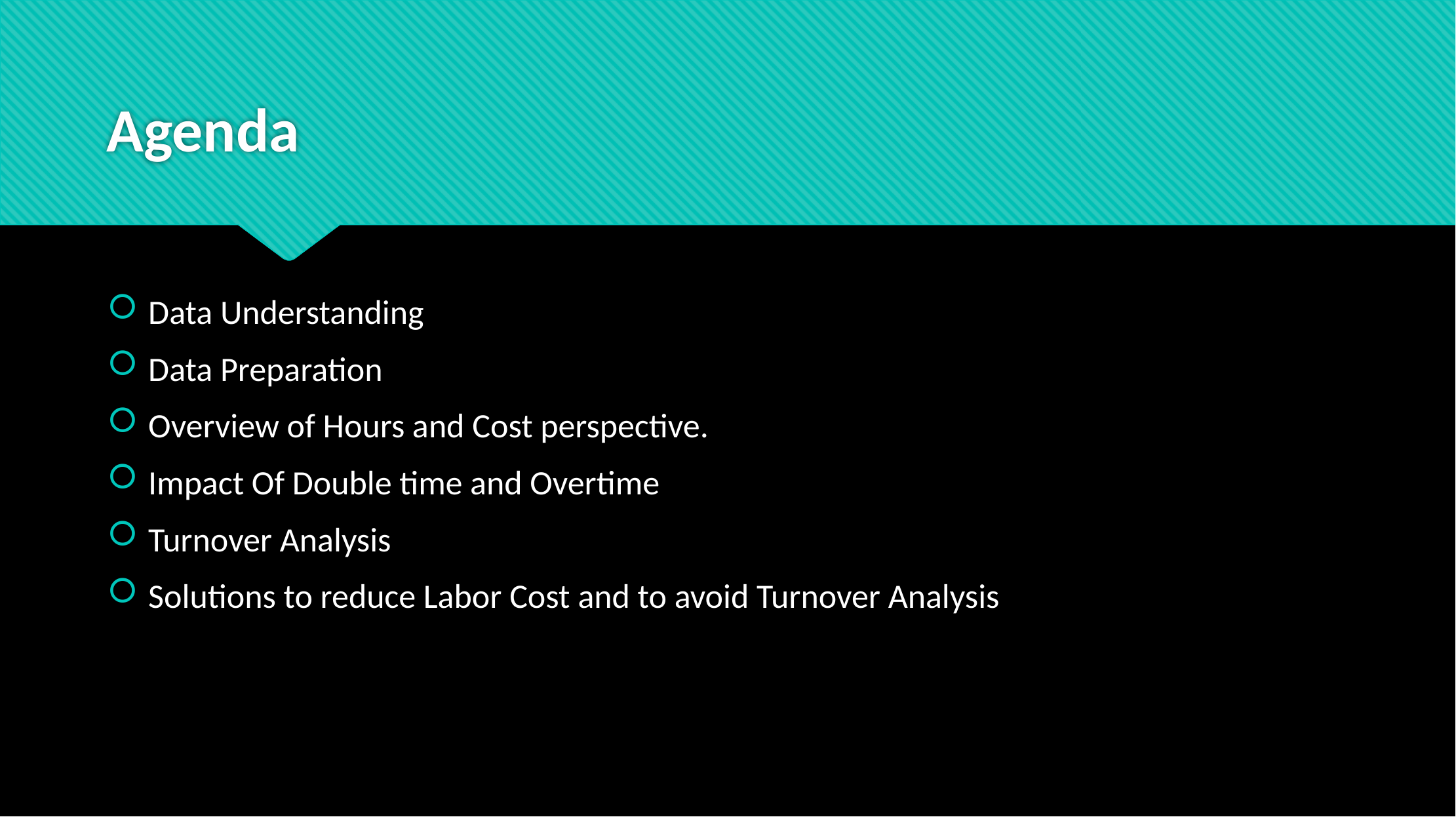

# Agenda
Data Understanding
Data Preparation
Overview of Hours and Cost perspective.
Impact Of Double time and Overtime
Turnover Analysis
Solutions to reduce Labor Cost and to avoid Turnover Analysis